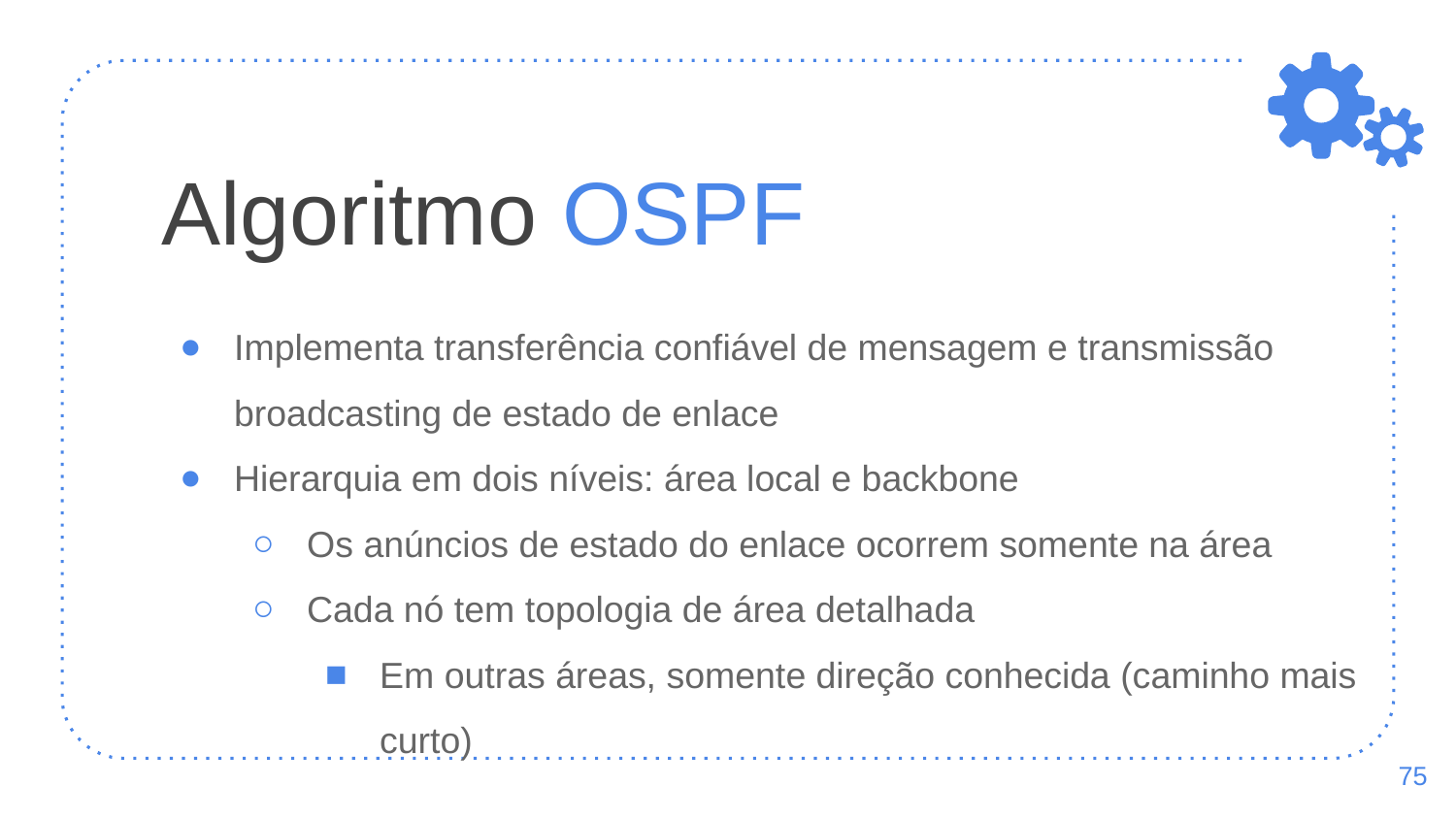

# Algoritmo OSPF
Implementa transferência confiável de mensagem e transmissão broadcasting de estado de enlace
Hierarquia em dois níveis: área local e backbone
Os anúncios de estado do enlace ocorrem somente na área
Cada nó tem topologia de área detalhada
Em outras áreas, somente direção conhecida (caminho mais curto)
75